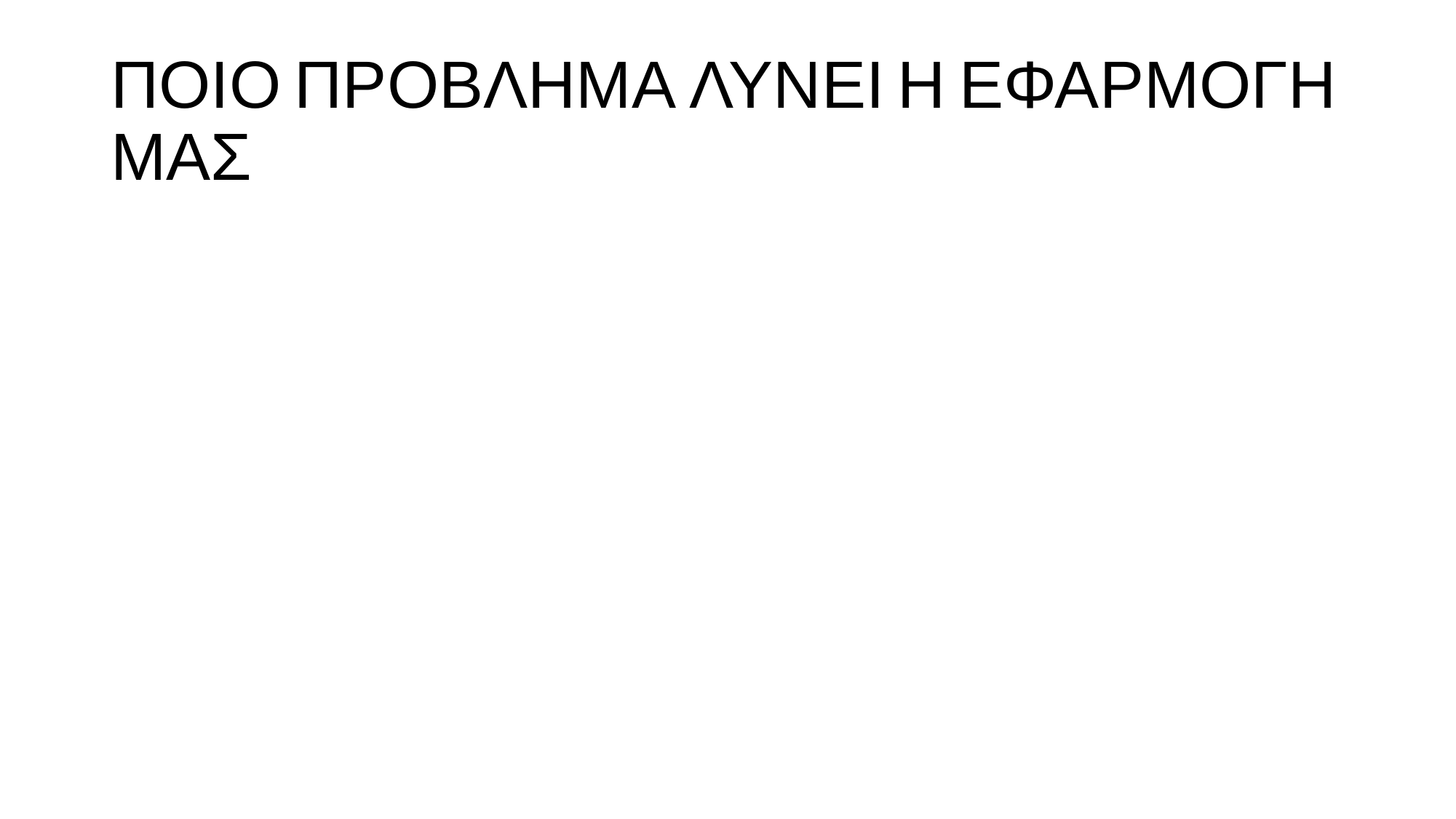

# ΠΟΙΟ ΠΡΟΒΛΗΜΑ ΛΥΝΕΙ Η ΕΦΑΡΜΟΓΗ ΜΑΣ